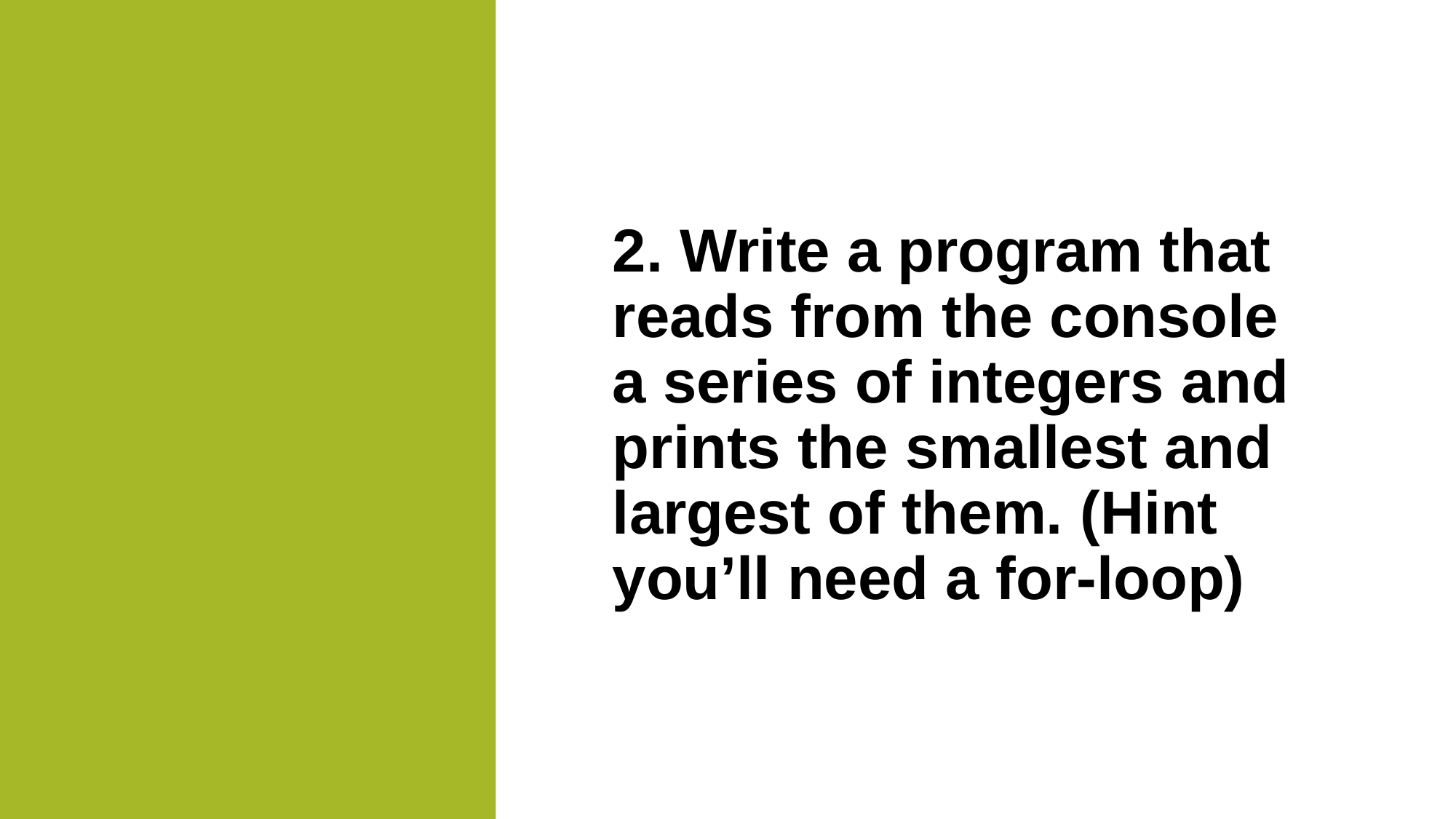

2. Write a program that reads from the console a series of integers and prints the smallest and largest of them. (Hint you’ll need a for-loop)